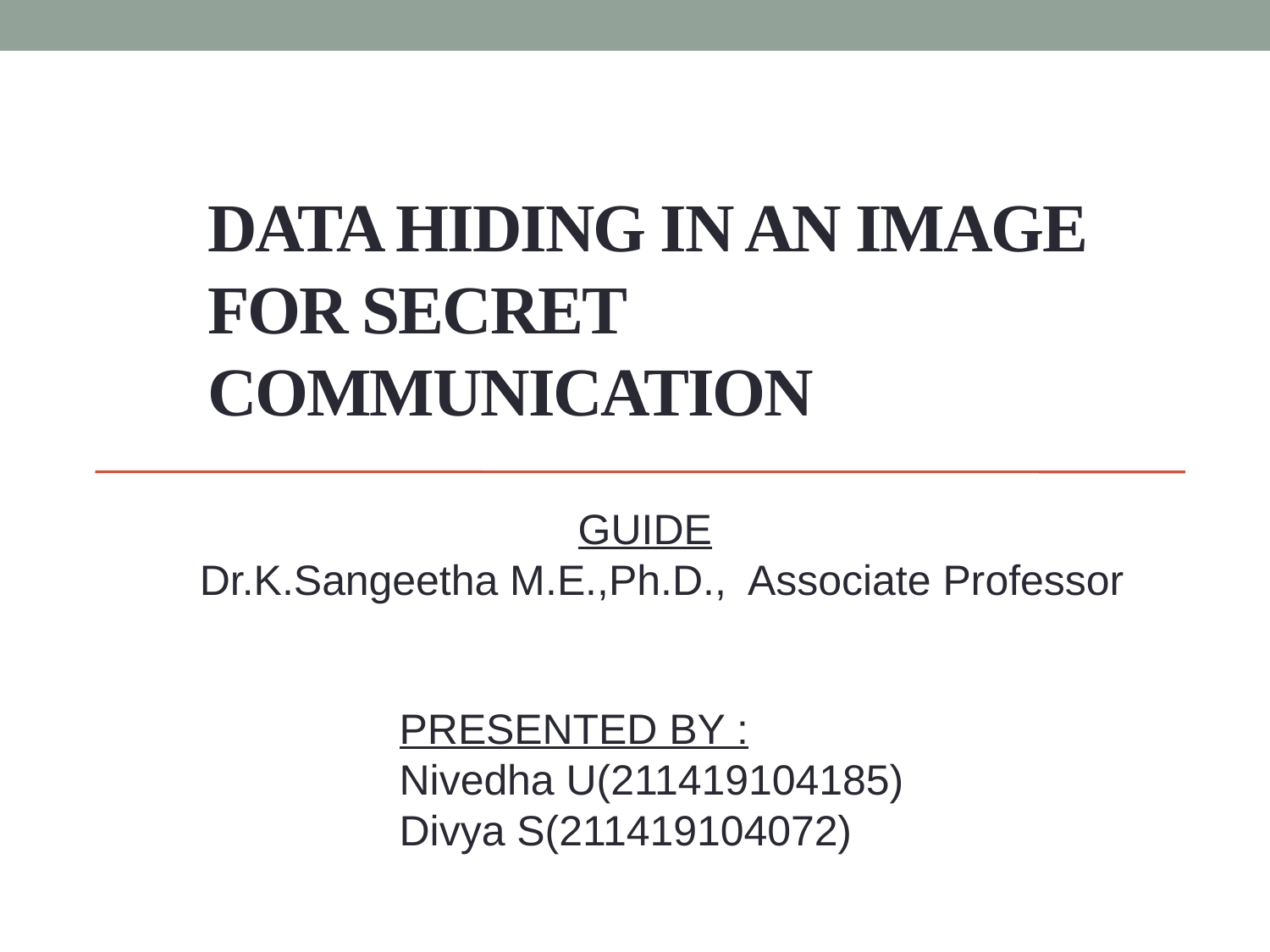

# DATA HIDING IN AN IMAGE FOR SECRET COMMUNICATION
GUIDE
            Dr.K.Sangeetha M.E.,Ph.D.,  Associate Professor
PRESENTED BY :
Nivedha U(211419104185)
Divya S(211419104072)